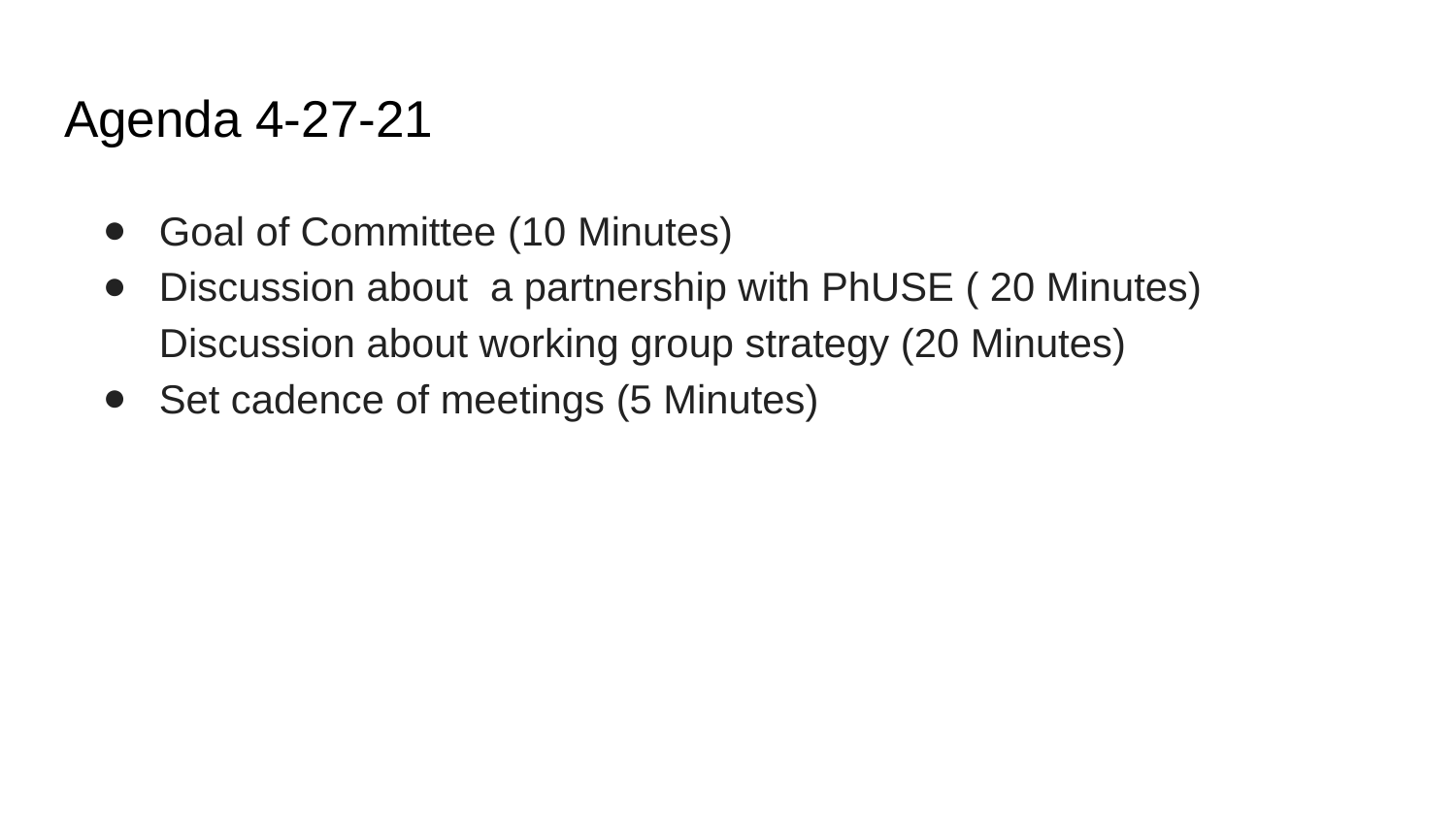

# Agenda 4-27-21
Goal of Committee (10 Minutes)
Discussion about  a partnership with PhUSE ( 20 Minutes) Discussion about working group strategy (20 Minutes)
Set cadence of meetings (5 Minutes)